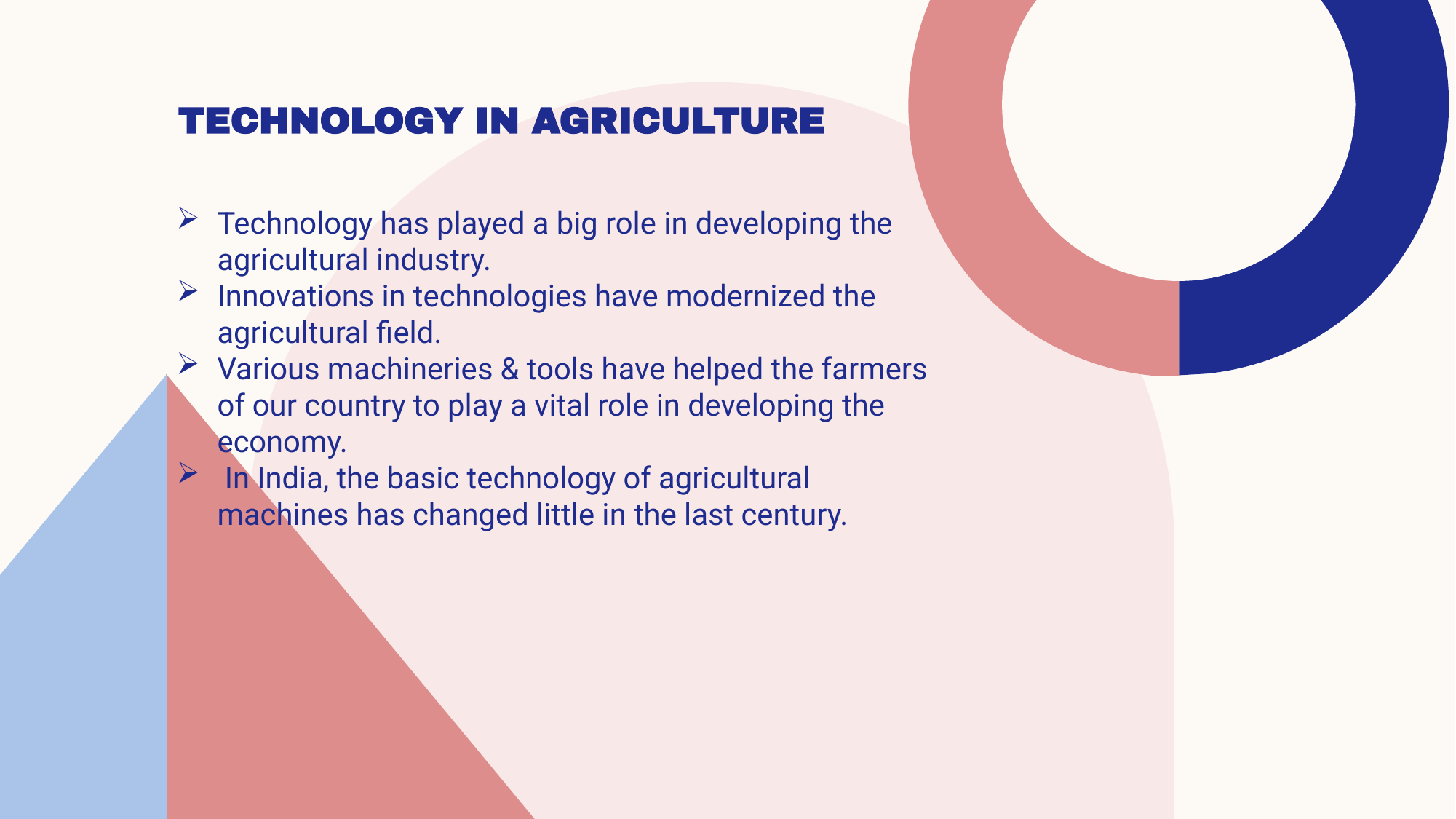

# TEchnology in agriculture
Technology has played a big role in developing the agricultural industry.
Innovations in technologies have modernized the agricultural field.
Various machineries & tools have helped the farmers of our country to play a vital role in developing the economy.
 In India, the basic technology of agricultural machines has changed little in the last century.